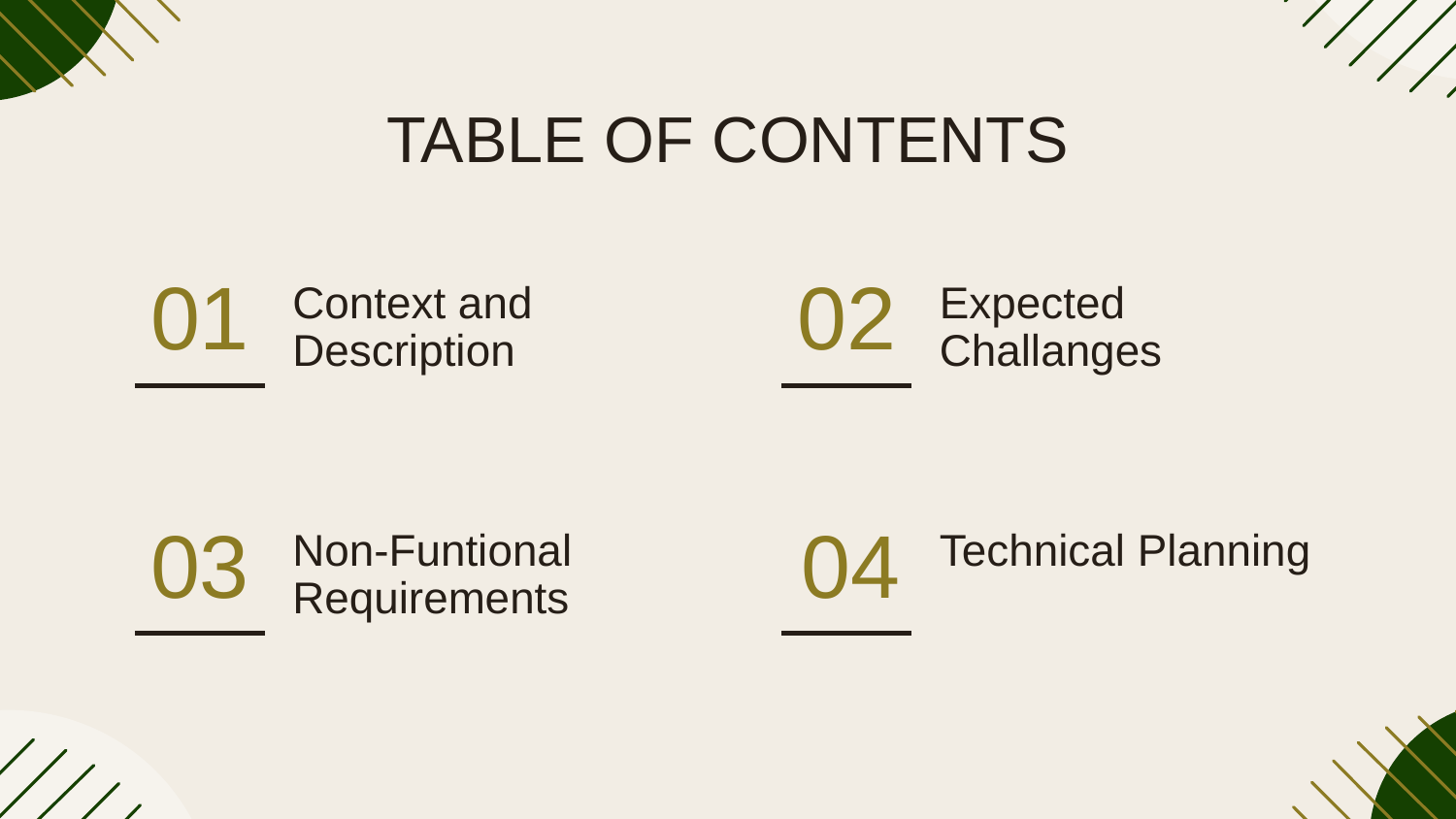

# TABLE OF CONTENTS
01
Context and Description
02
Expected Challanges
03
Non-Funtional Requirements
04
Technical Planning